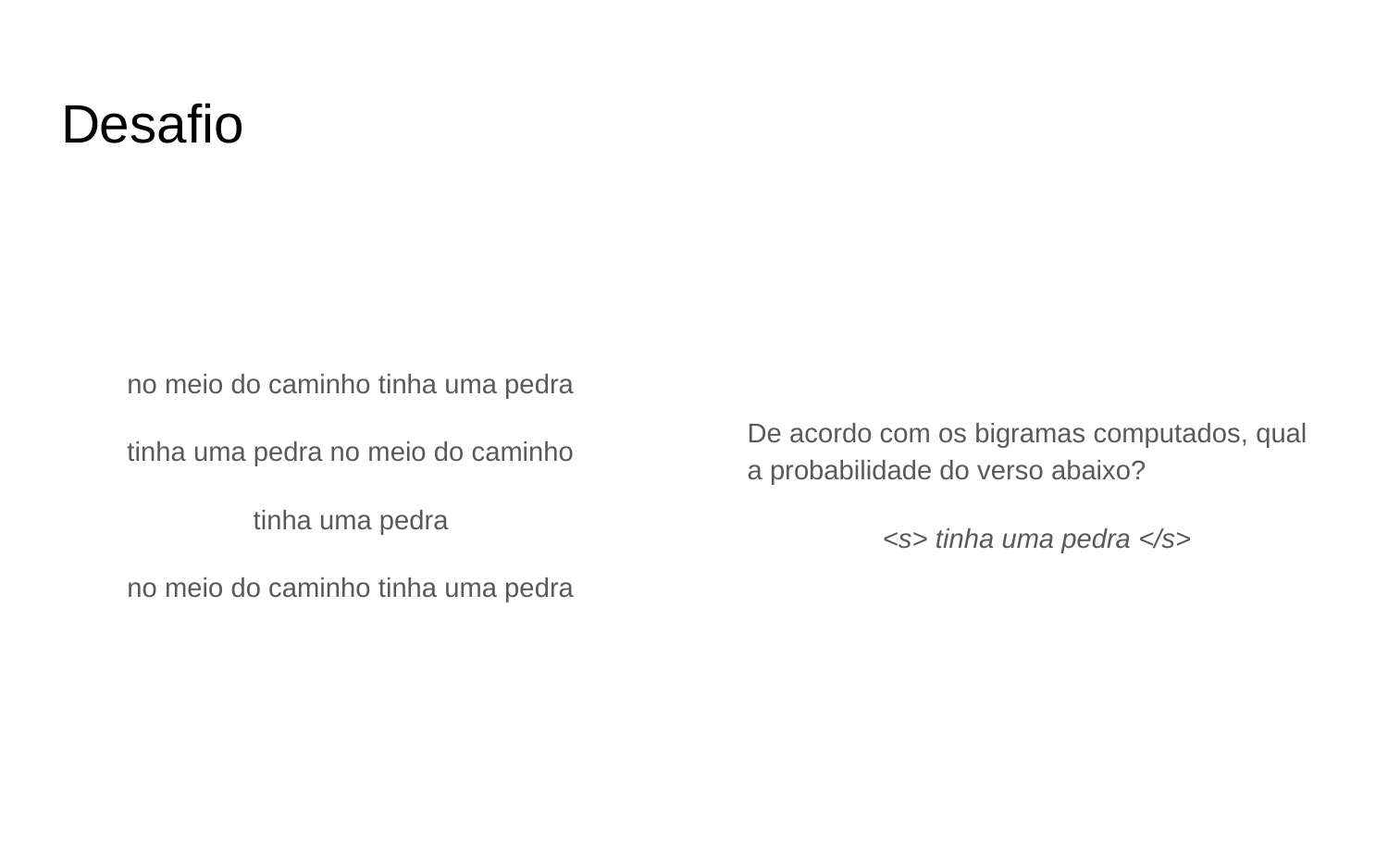

# Desafio
no meio do caminho tinha uma pedra
tinha uma pedra no meio do caminho
tinha uma pedra
no meio do caminho tinha uma pedra
De acordo com os bigramas computados, qual a probabilidade do verso abaixo?
<s> tinha uma pedra </s>